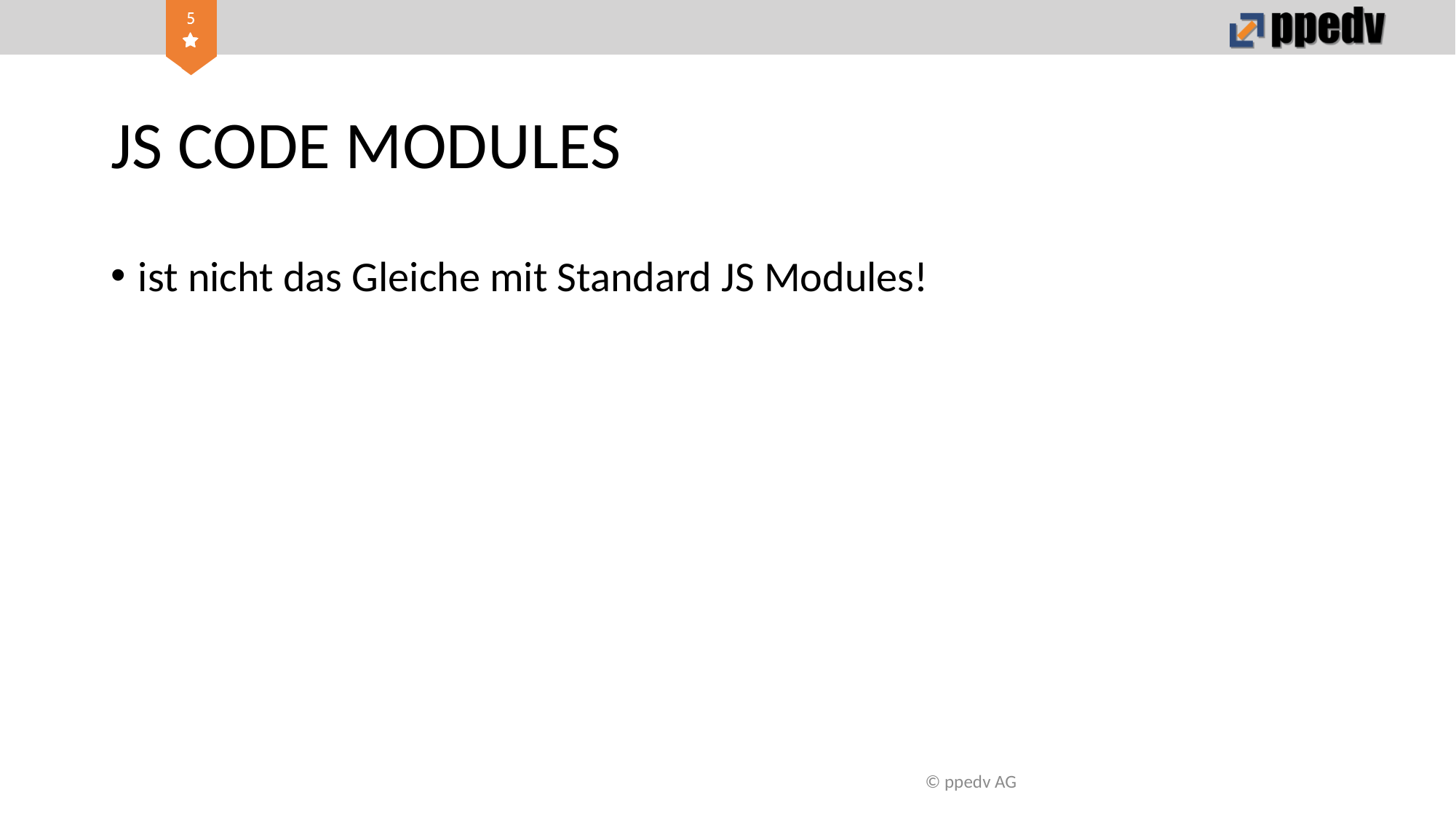

# JS CODE MODULES
ist nicht das Gleiche mit Standard JS Modules!
© ppedv AG